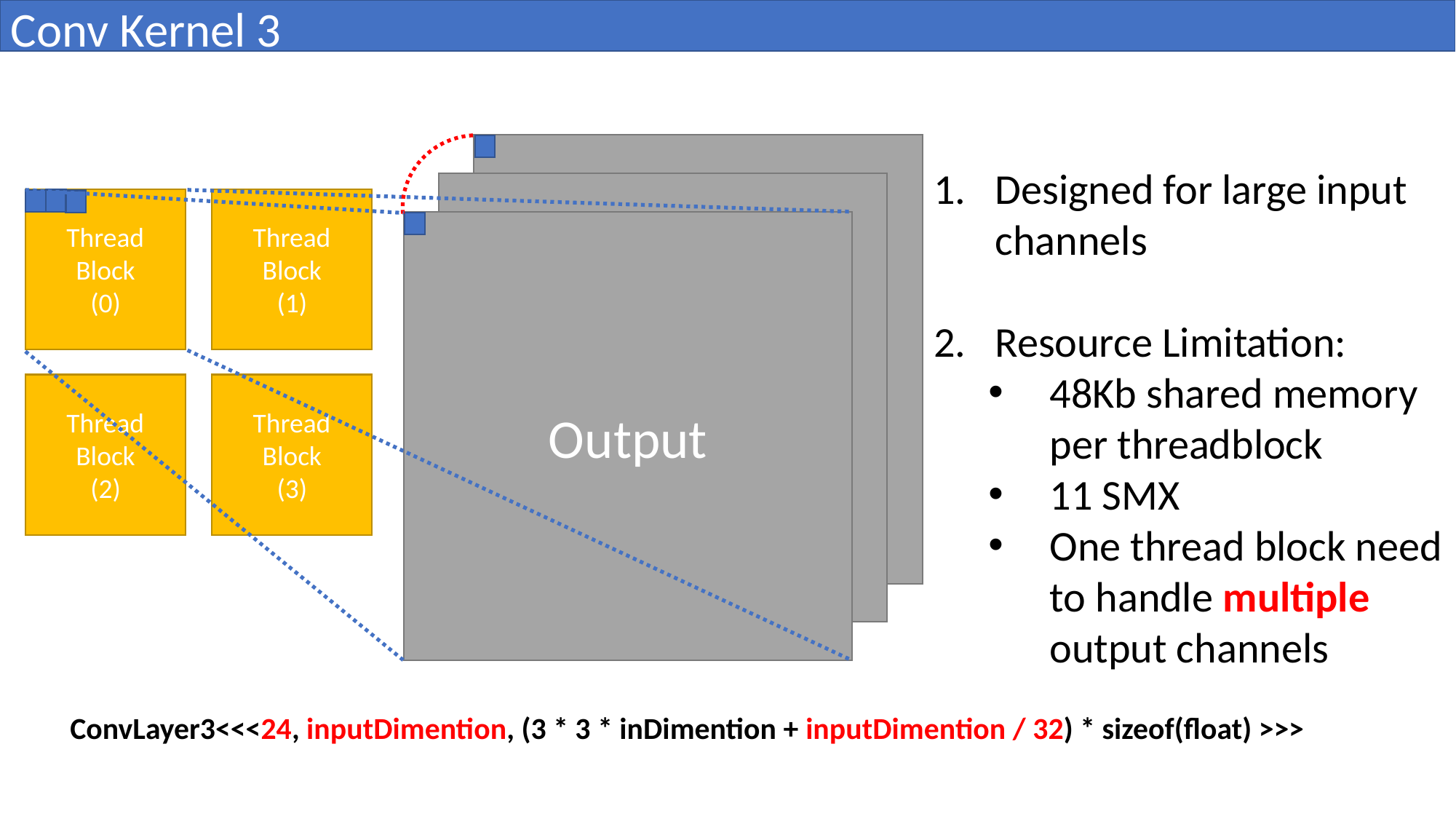

Conv Kernel 3

Output

Designed for large input channels

Resource Limitation:
48Kb shared memory per threadblock
11 SMX
One thread block need to handle multiple output channels
Output
Thread Block
(0)
Thread Block
(1)

Output

Thread Block
(2)
Thread Block
(3)
ConvLayer3<<<24, inputDimention, (3 * 3 * inDimention + inputDimention / 32) * sizeof(float) >>>